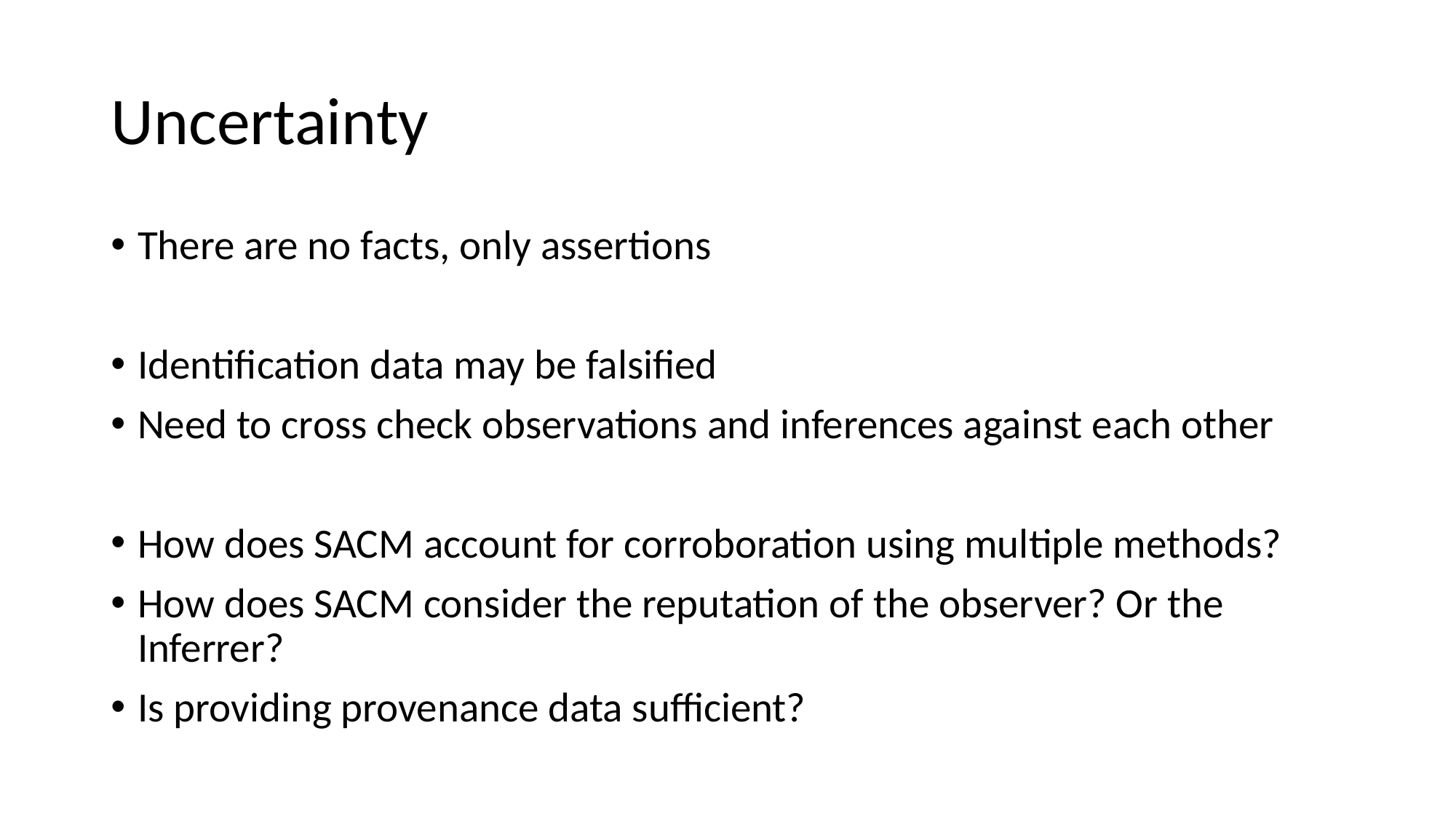

# Uncertainty
There are no facts, only assertions

Identification data may be falsified
Need to cross check observations and inferences against each other

How does SACM account for corroboration using multiple methods?
How does SACM consider the reputation of the observer? Or the Inferrer?
Is providing provenance data sufficient?